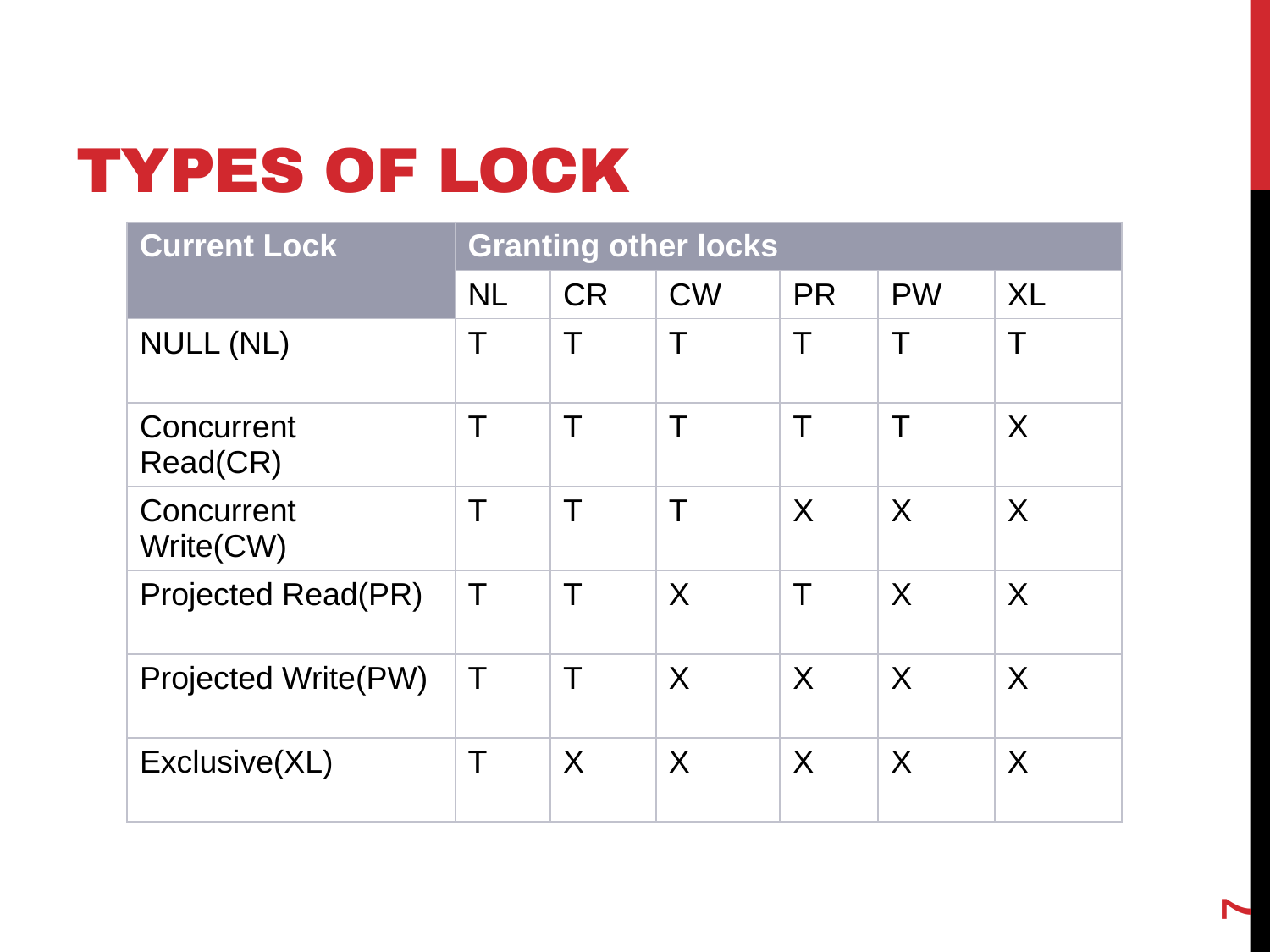

# Types of lock
| Current Lock | Granting other locks |  |  |  |  |  |
| --- | --- | --- | --- | --- | --- | --- |
|  | NL | CR | CW | PR | PW | XL |
| NULL (NL) | T | T | T | T | T | T |
| Concurrent Read(CR) | T | T | T | T | T | X |
| Concurrent Write(CW) | T | T | T | X | X | X |
| Projected Read(PR) | T | T | X | T | X | X |
| Projected Write(PW) | T | T | X | X | X | X |
| Exclusive(XL) | T | X | X | X | X | X |
7